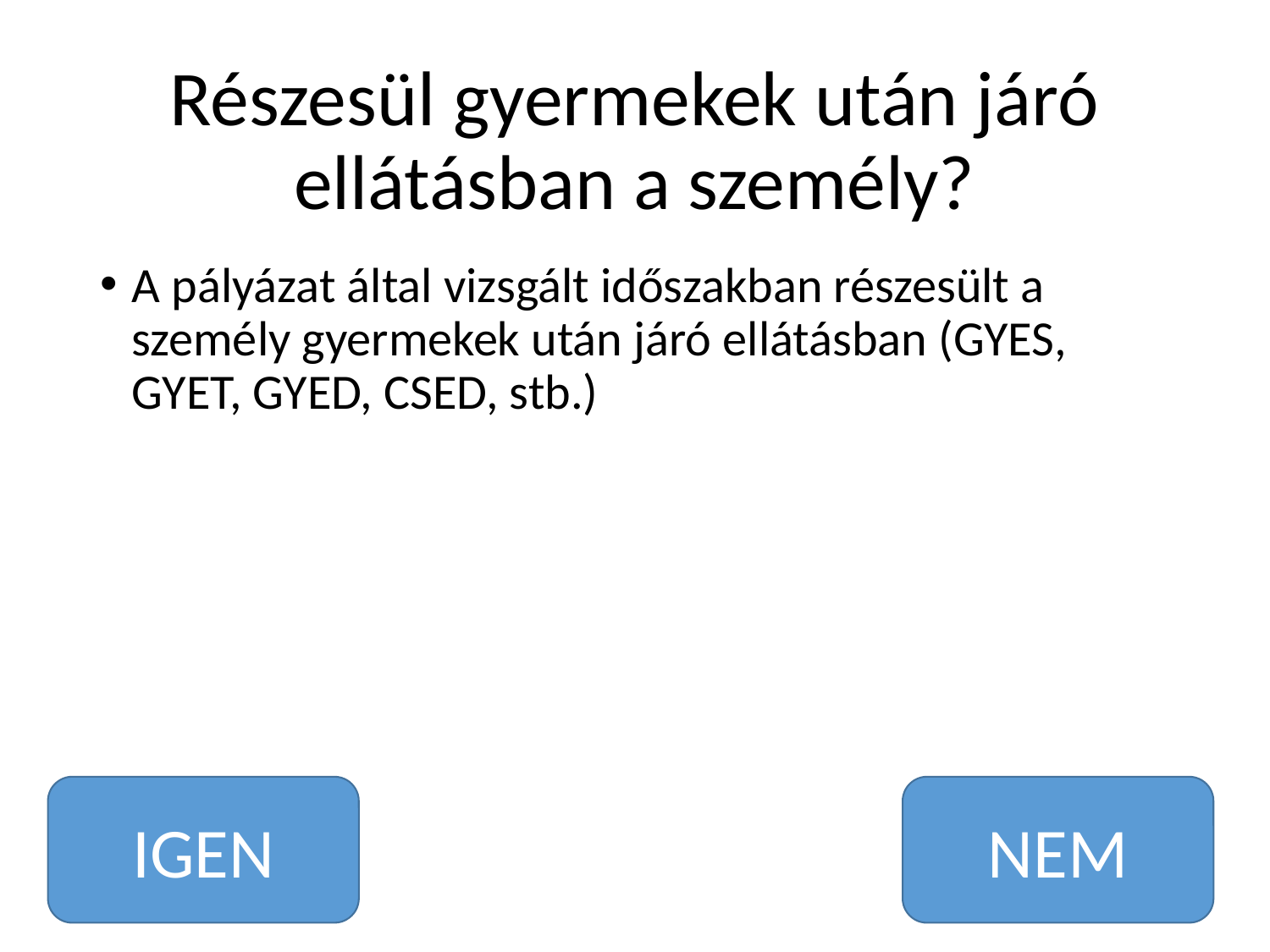

# Részesül gyermekek után járó ellátásban a személy?
A pályázat által vizsgált időszakban részesült a személy gyermekek után járó ellátásban (GYES, GYET, GYED, CSED, stb.)
NEM
IGEN